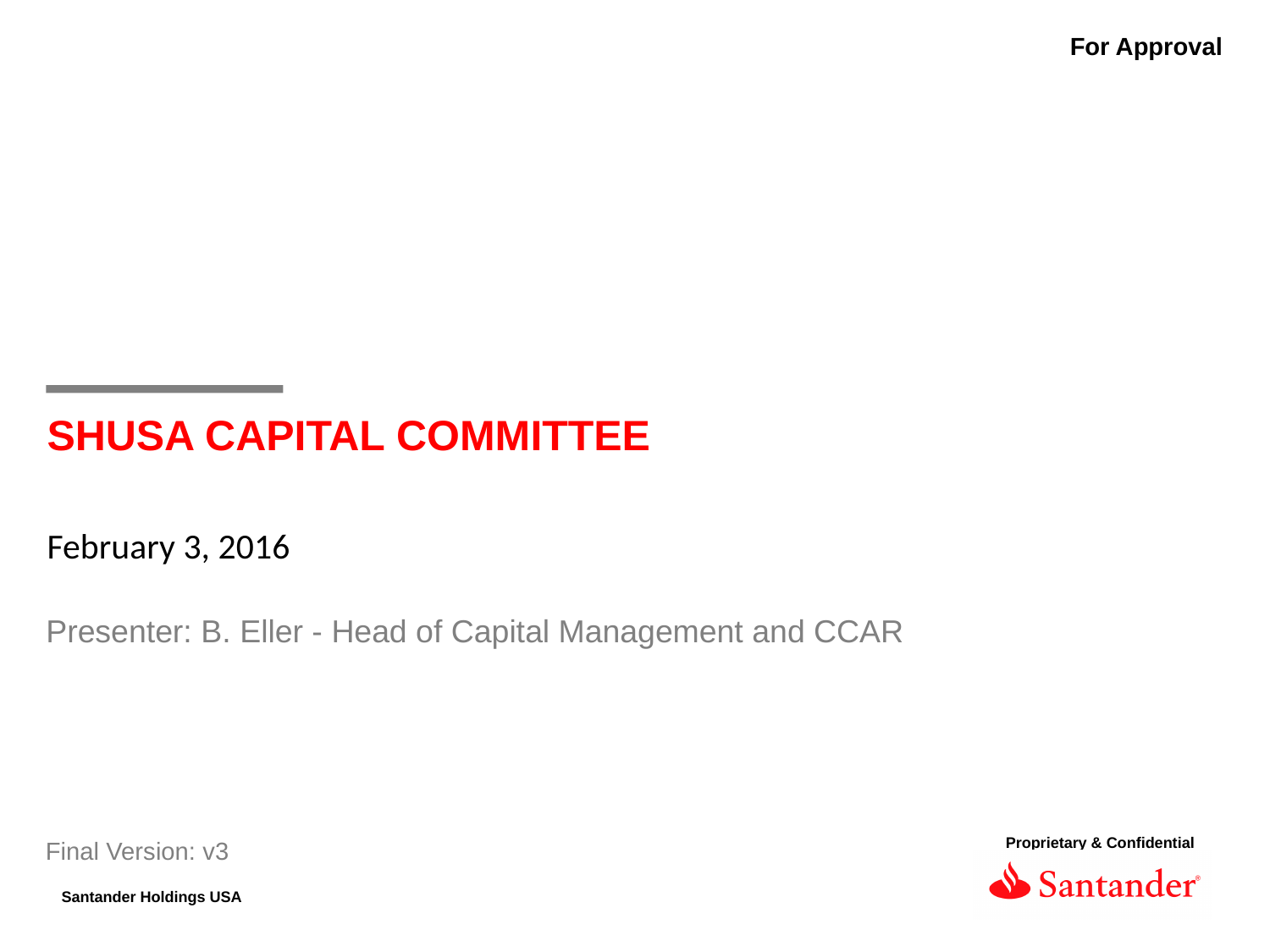

For Approval
SHUSA CAPITAL COMMITTEE

February 3, 2016
Presenter: B. Eller - Head of Capital Management and CCAR

Final Version: v3